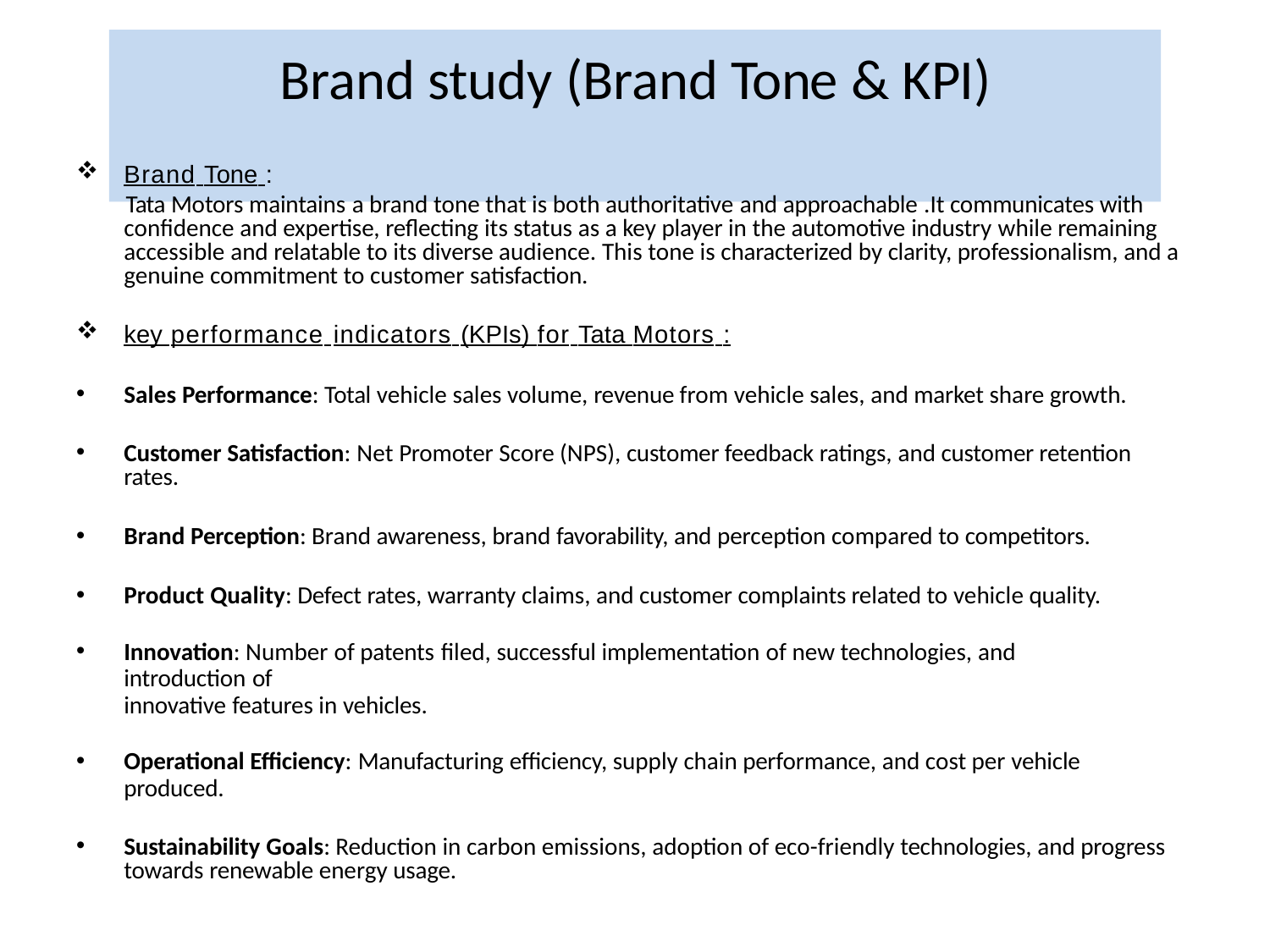

# Brand study (Brand Tone & KPI)
Brand Tone :
Tata Motors maintains a brand tone that is both authoritative and approachable .It communicates with confidence and expertise, reflecting its status as a key player in the automotive industry while remaining accessible and relatable to its diverse audience. This tone is characterized by clarity, professionalism, and a genuine commitment to customer satisfaction.
key performance indicators (KPIs) for Tata Motors :

Sales Performance: Total vehicle sales volume, revenue from vehicle sales, and market share growth.

Customer Satisfaction: Net Promoter Score (NPS), customer feedback ratings, and customer retention rates.
Brand Perception: Brand awareness, brand favorability, and perception compared to competitors.
Product Quality: Defect rates, warranty claims, and customer complaints related to vehicle quality.
Innovation: Number of patents filed, successful implementation of new technologies, and introduction of
innovative features in vehicles.
Operational Efficiency: Manufacturing efficiency, supply chain performance, and cost per vehicle
produced.

Sustainability Goals: Reduction in carbon emissions, adoption of eco-friendly technologies, and progress towards renewable energy usage.